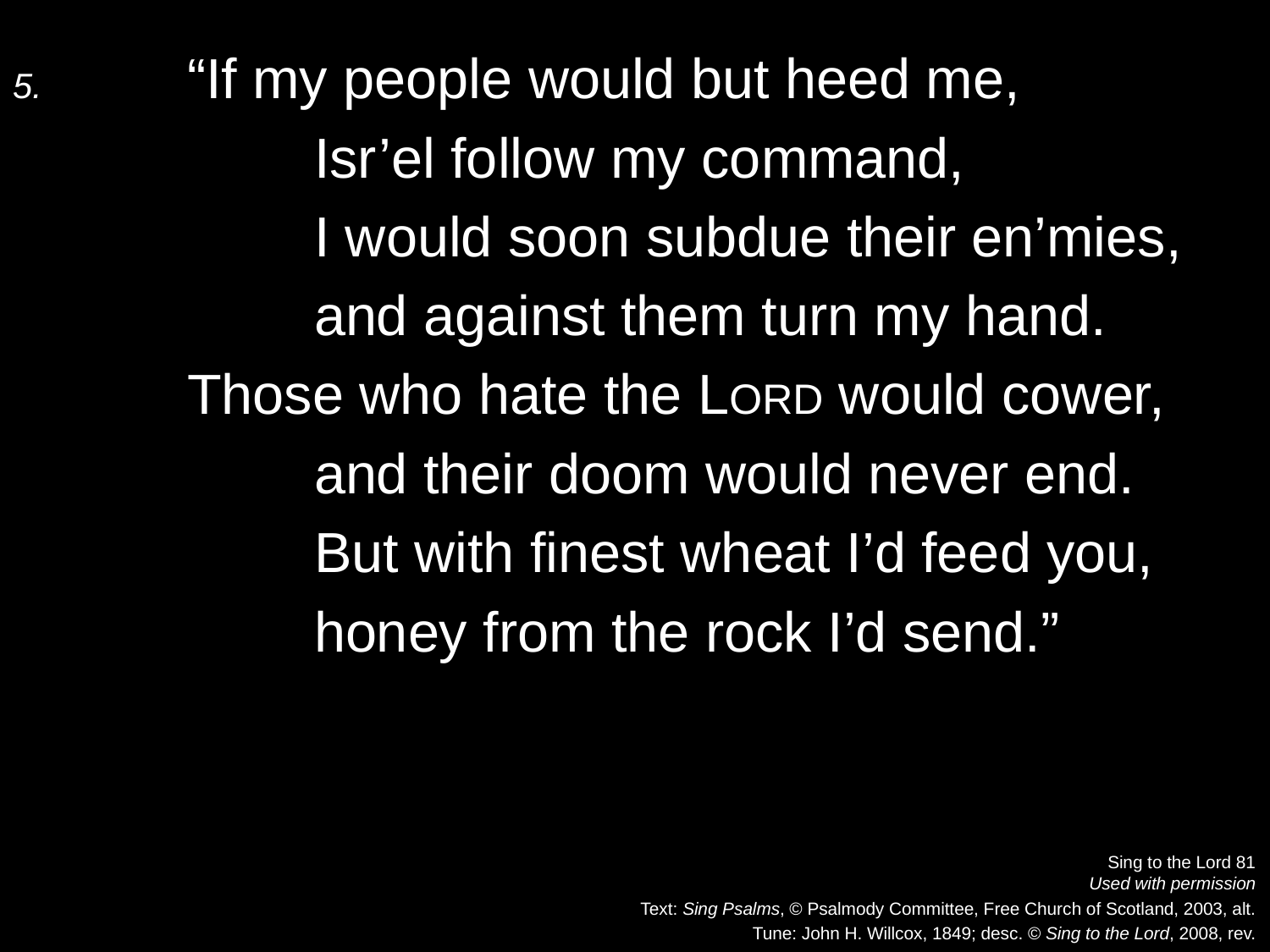

5.	“If my people would but heed me,
		Isr’el follow my command,
		I would soon subdue their en’mies,
		and against them turn my hand.
	Those who hate the Lord would cower,
		and their doom would never end.
		But with finest wheat I’d feed you,
		honey from the rock I’d send.”
Sing to the Lord 81
Used with permission
Text: Sing Psalms, © Psalmody Committee, Free Church of Scotland, 2003, alt.
Tune: John H. Willcox, 1849; desc. © Sing to the Lord, 2008, rev.